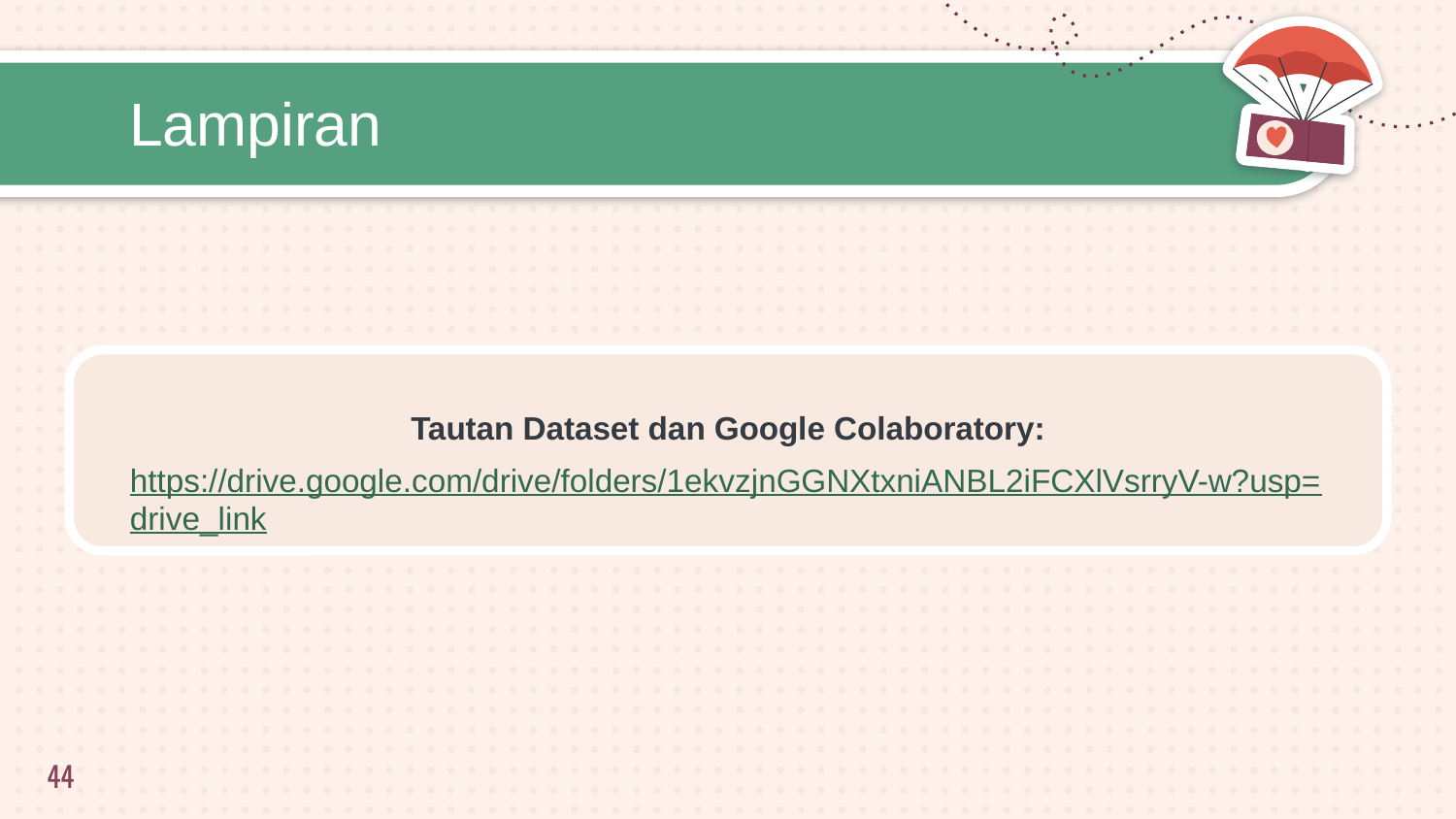

# Lampiran
Tautan Dataset dan Google Colaboratory:
https://drive.google.com/drive/folders/1ekvzjnGGNXtxniANBL2iFCXlVsrryV-w?usp=drive_link

44